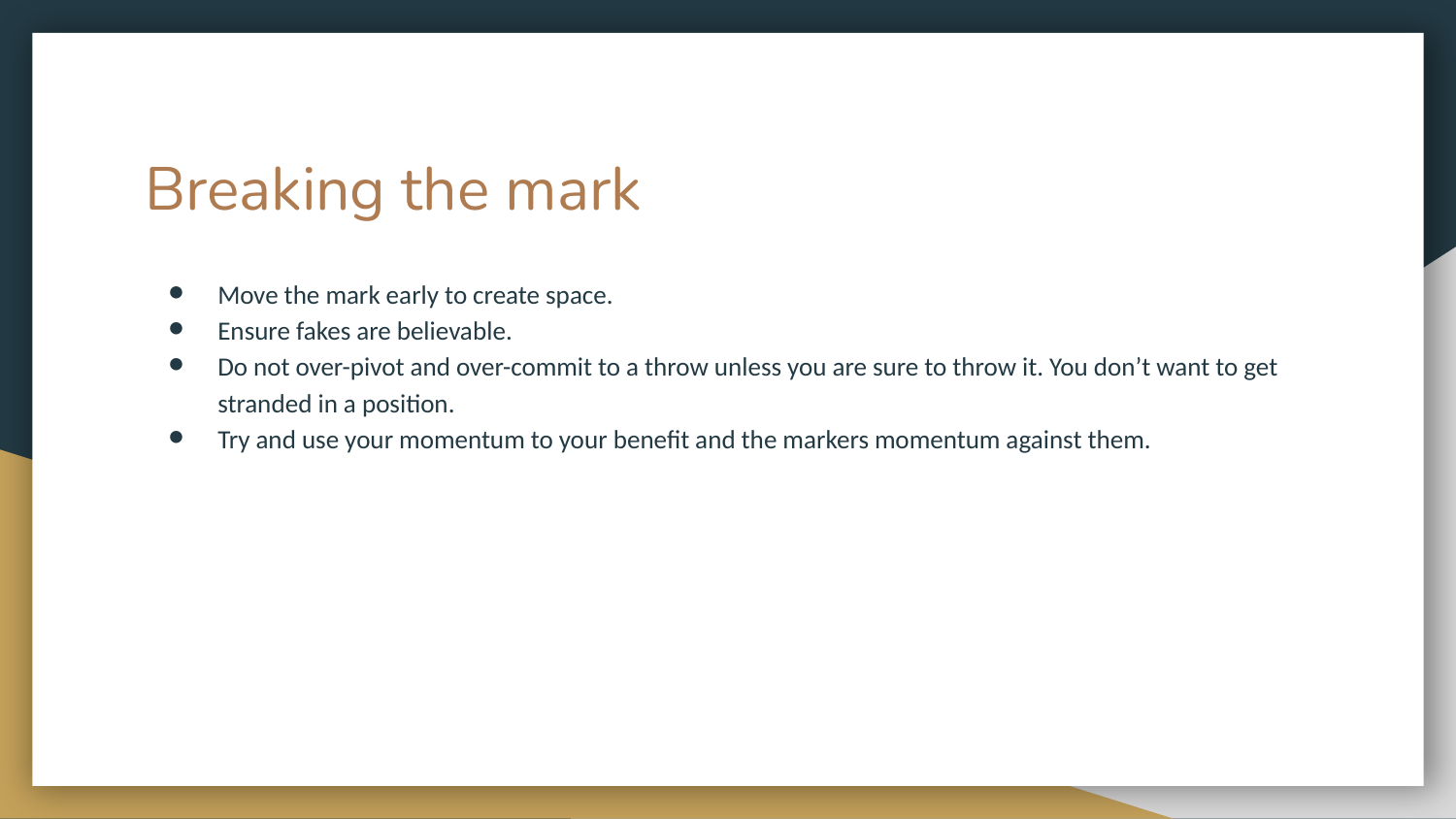

# Breaking the mark
Move the mark early to create space.
Ensure fakes are believable.
Do not over-pivot and over-commit to a throw unless you are sure to throw it. You don’t want to get stranded in a position.
Try and use your momentum to your benefit and the markers momentum against them.